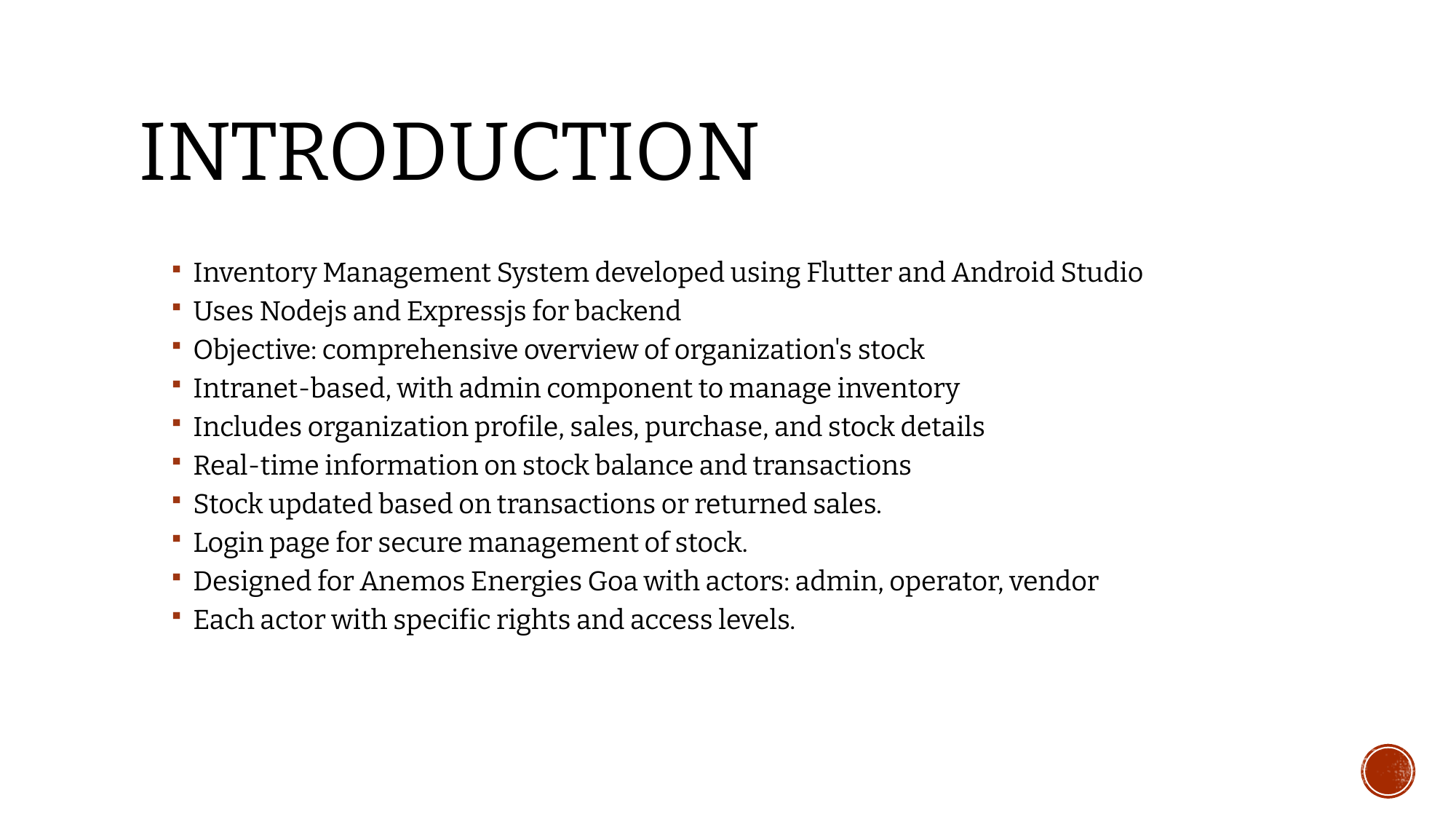

# Introduction
Inventory Management System developed using Flutter and Android Studio
Uses Nodejs and Expressjs for backend
Objective: comprehensive overview of organization's stock
Intranet-based, with admin component to manage inventory
Includes organization profile, sales, purchase, and stock details
Real-time information on stock balance and transactions
Stock updated based on transactions or returned sales.
Login page for secure management of stock.
Designed for Anemos Energies Goa with actors: admin, operator, vendor
Each actor with specific rights and access levels.